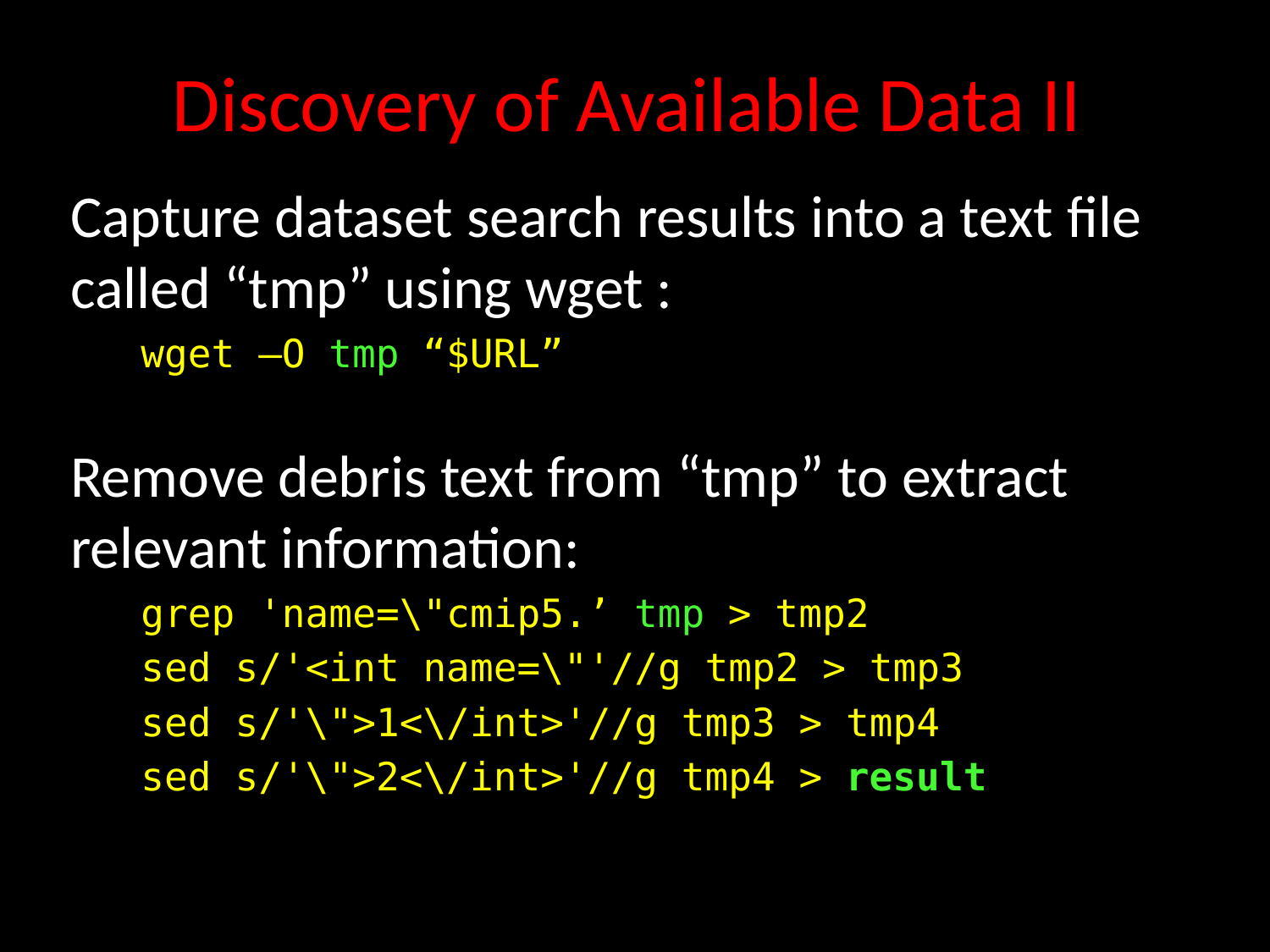

# Discovery of Available Data II
Capture dataset search results into a text file called “tmp” using wget :
   wget –O tmp “$URL”
Remove debris text from “tmp” to extract relevant information:
   grep 'name=\"cmip5.’ tmp > tmp2
   sed s/'<int name=\"'//g tmp2 > tmp3
   sed s/'\">1<\/int>'//g tmp3 > tmp4
   sed s/'\">2<\/int>'//g tmp4 > result